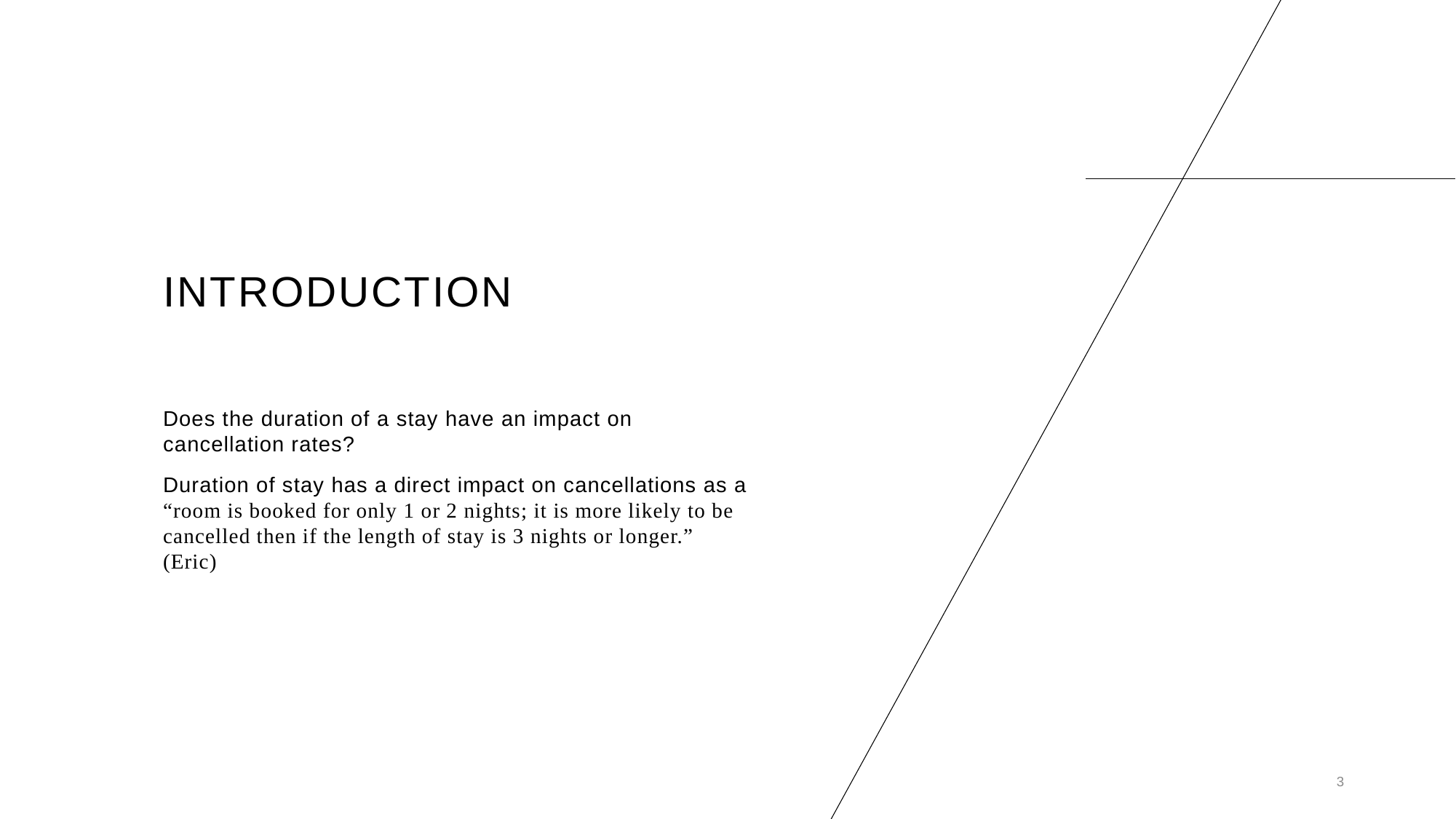

# INTRODUCTION
Does the duration of a stay have an impact on cancellation rates?
Duration of stay has a direct impact on cancellations as a “room is booked for only 1 or 2 nights; it is more likely to be cancelled then if the length of stay is 3 nights or longer.” (Eric)

3